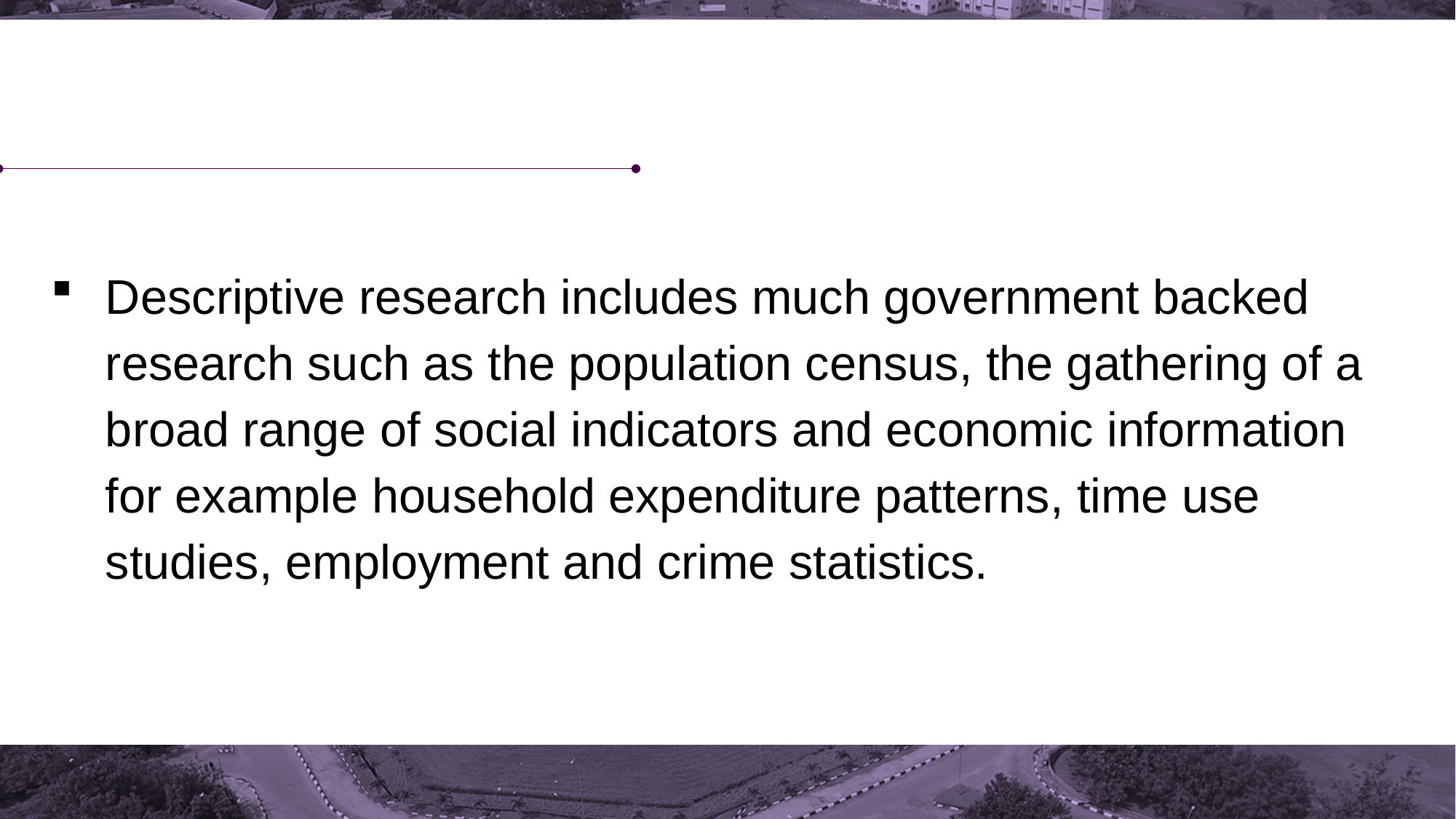

Descriptive research includes much government backed research such as the population census, the gathering of a broad range of social indicators and economic information for example household expenditure patterns, time use studies, employment and crime statistics.